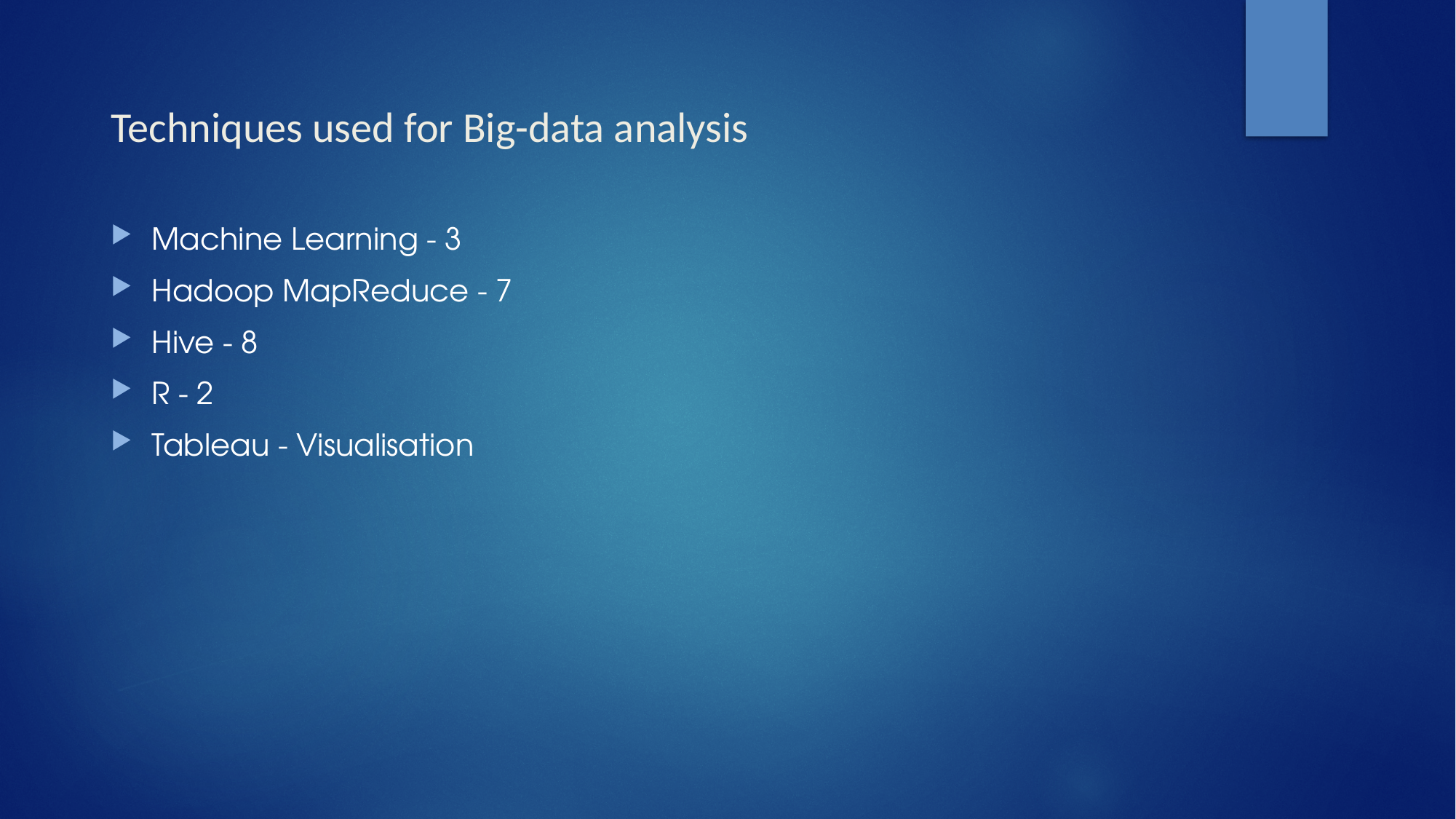

# Techniques used for Big-data analysis
Machine Learning - 3
Hadoop MapReduce - 7
Hive - 8
R - 2
Tableau - Visualisation